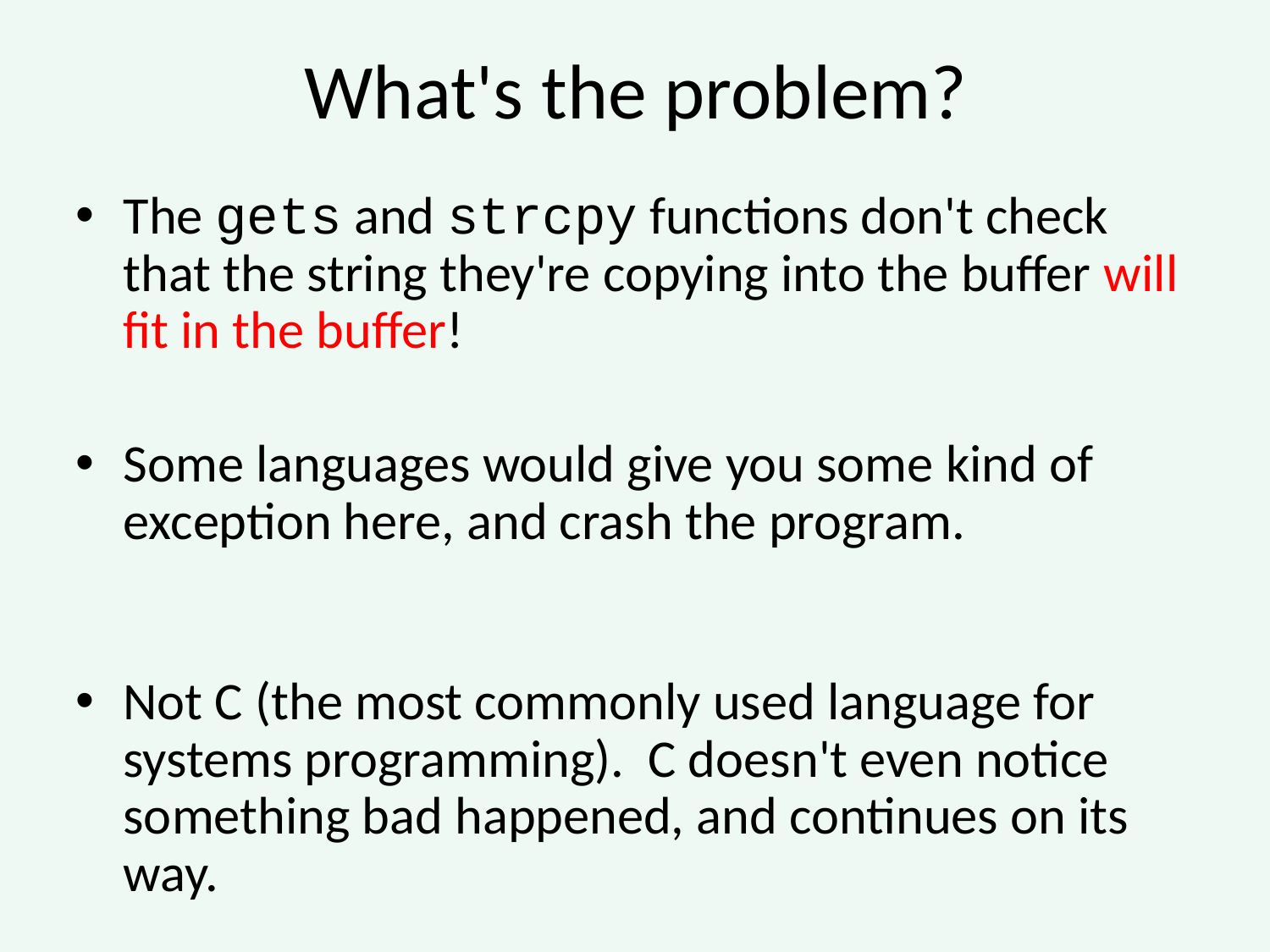

What's the problem?
The gets and strcpy functions don't check that the string they're copying into the buffer will fit in the buffer!
Some languages would give you some kind of exception here, and crash the program.

Not C (the most commonly used language for systems programming).  C doesn't even notice something bad happened, and continues on its way.